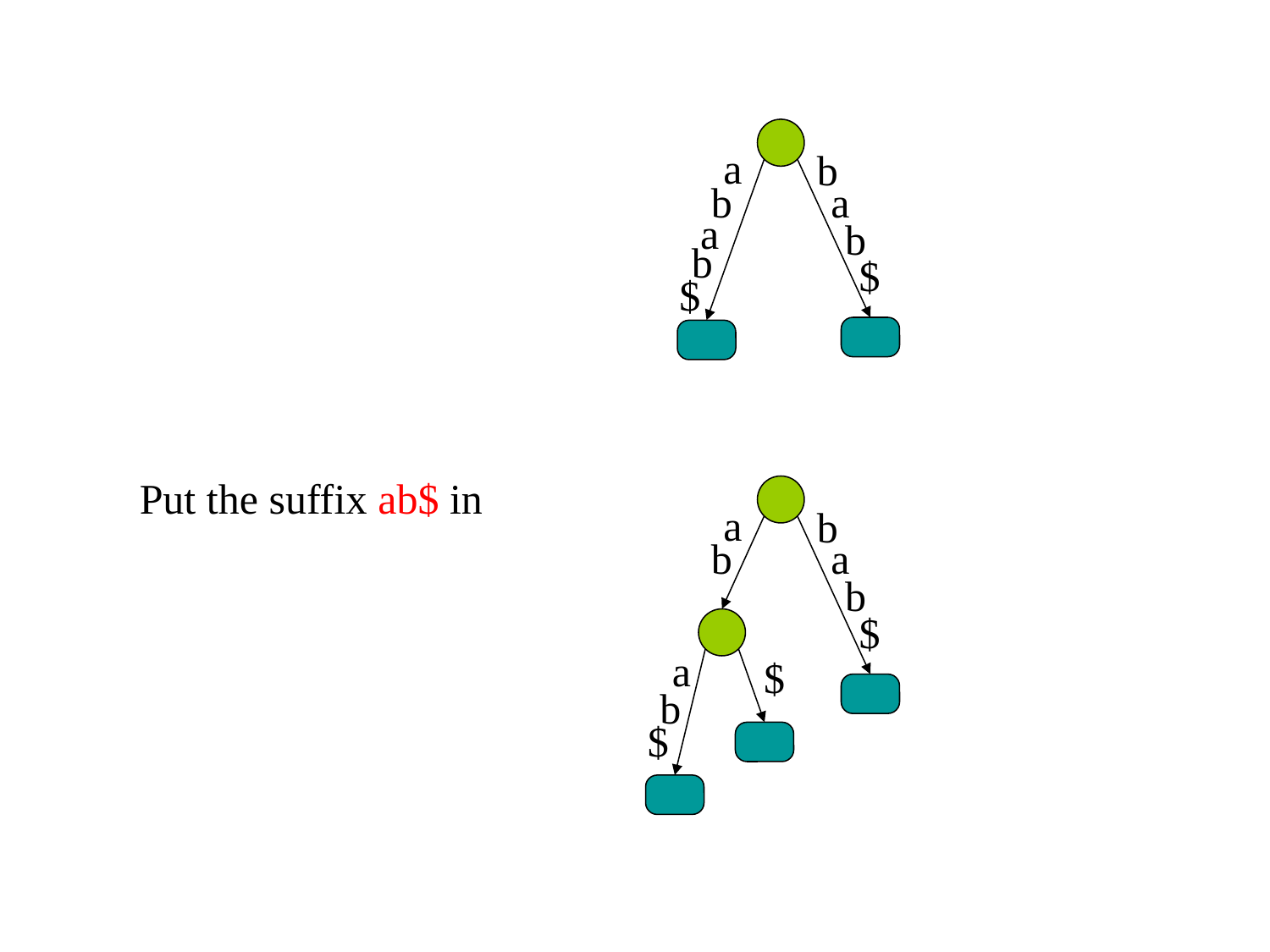

a
b
b
a
a
b
b
$
$

Put the suffix ab$ in

a
b
b
a
b
$

a
$

b
$